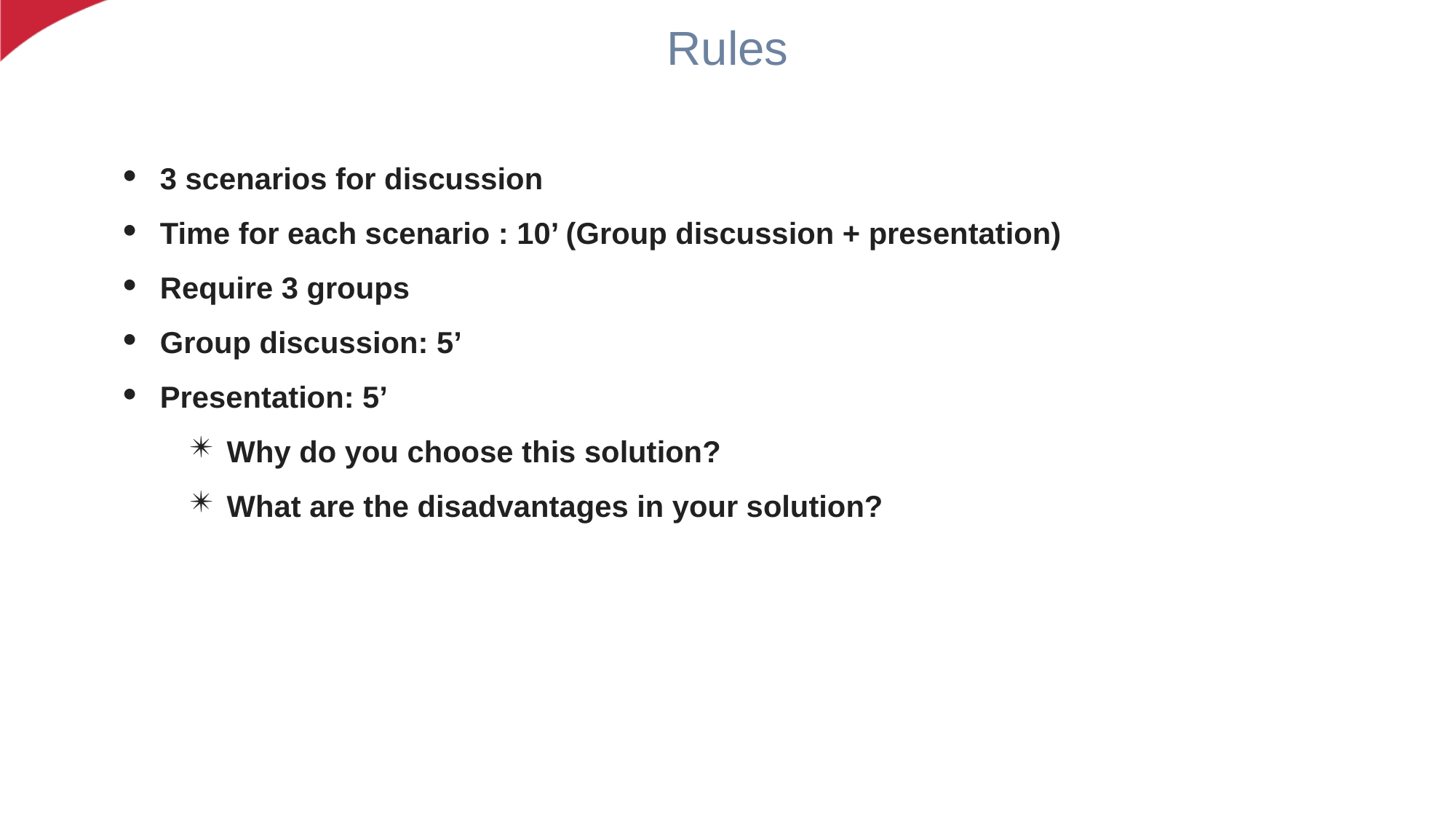

# Rules
3 scenarios for discussion
Time for each scenario : 10’ (Group discussion + presentation)
Require 3 groups
Group discussion: 5’
Presentation: 5’
Why do you choose this solution?
What are the disadvantages in your solution?